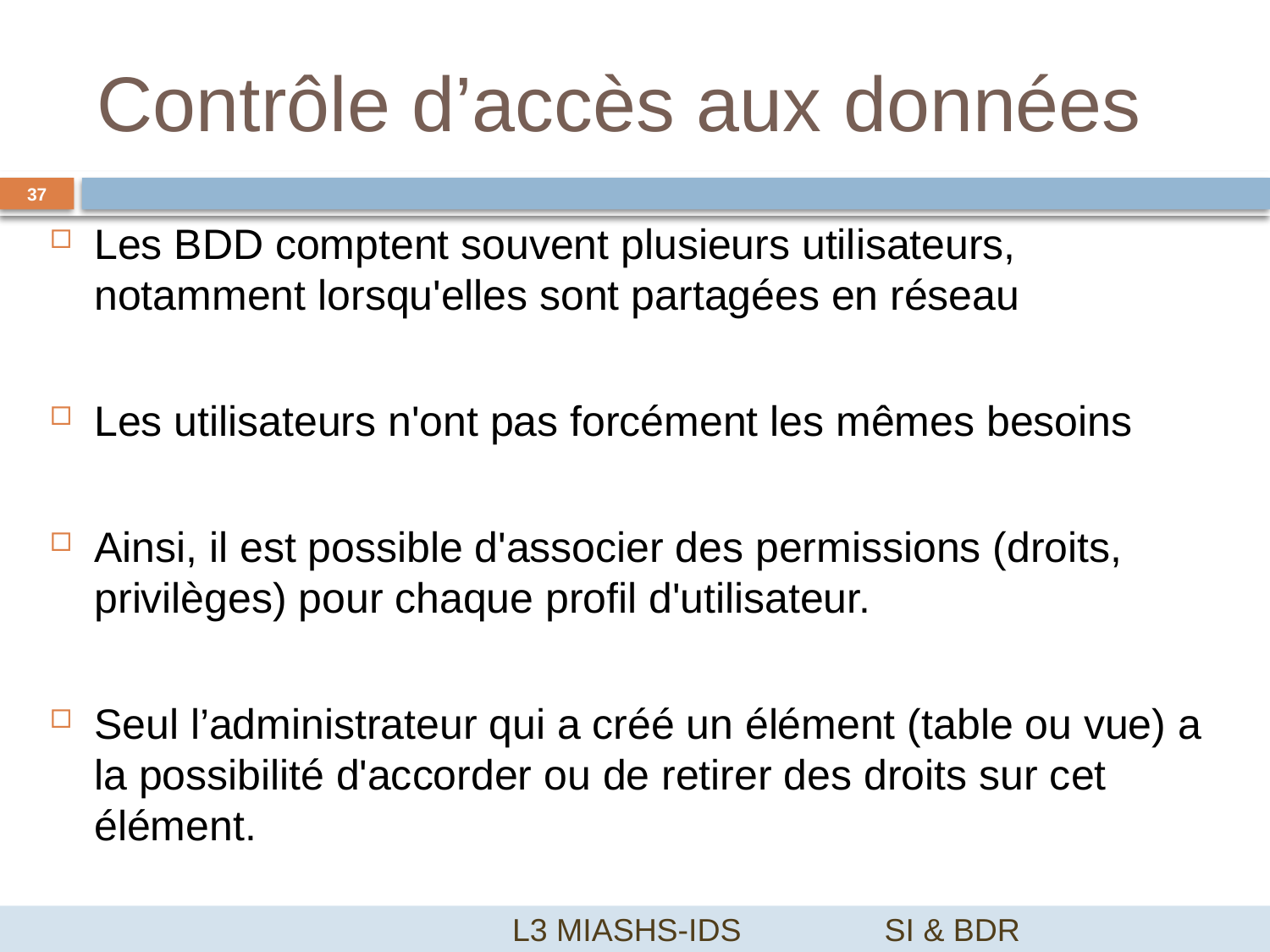

# Contrôle d’accès aux données
37
Les BDD comptent souvent plusieurs utilisateurs, notamment lorsqu'elles sont partagées en réseau

Les utilisateurs n'ont pas forcément les mêmes besoins

Ainsi, il est possible d'associer des permissions (droits, privilèges) pour chaque profil d'utilisateur.

Seul l’administrateur qui a créé un élément (table ou vue) a la possibilité d'accorder ou de retirer des droits sur cet élément.

		 L3 MIASHS-IDS		SI & BDR